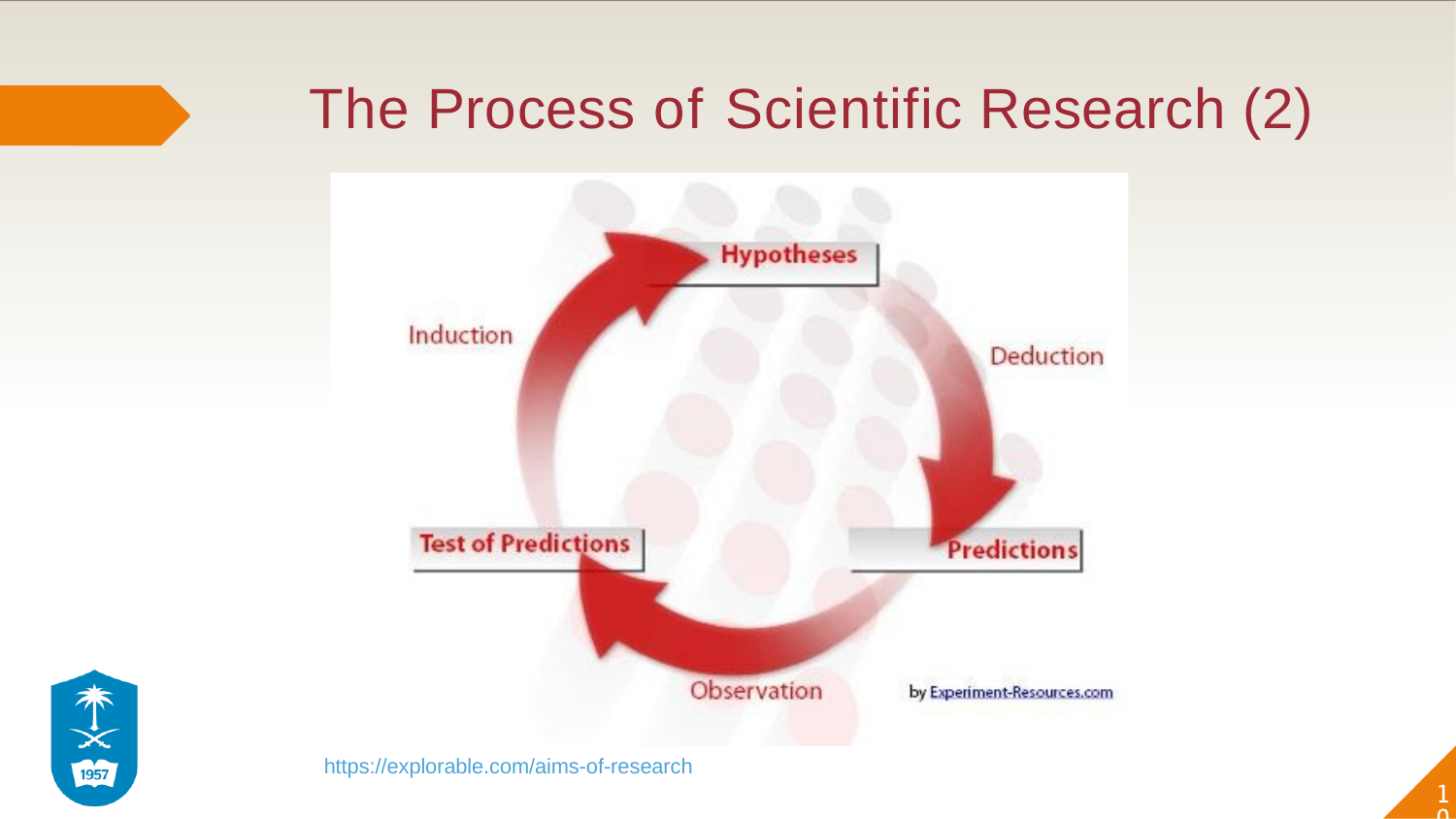

# The Process of Scientific Research (2)

https://explorable.com/aims-of-research
10